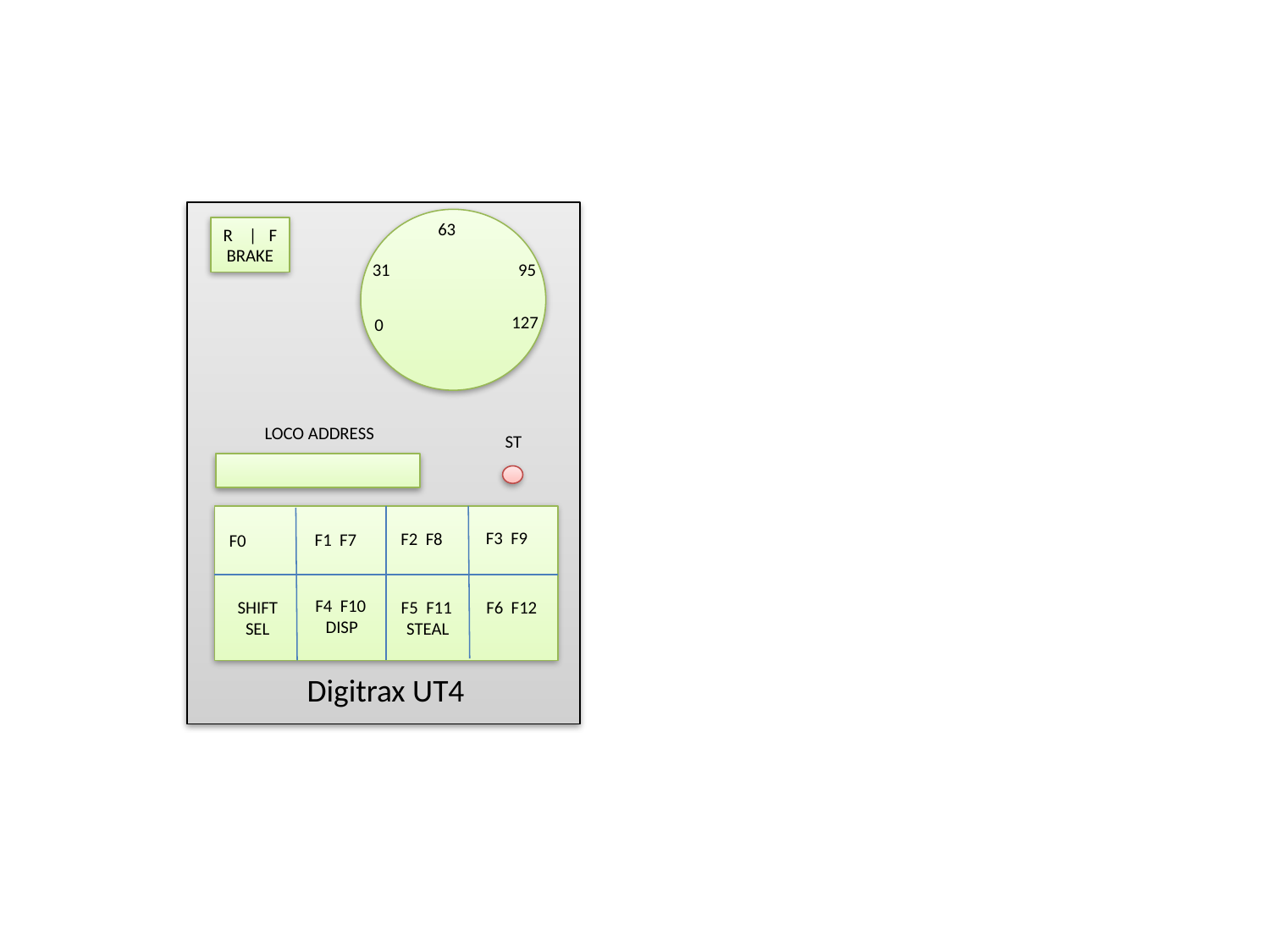

63
95
31
127
0
R    |   F
BRAKE
LOCO ADDRESS
ST

F3  F9

F2  F8

F1  F7

F0

F4  F10
DISP
SHIFT
SEL
F5  F11
STEAL
F6  F12

Digitrax UT4